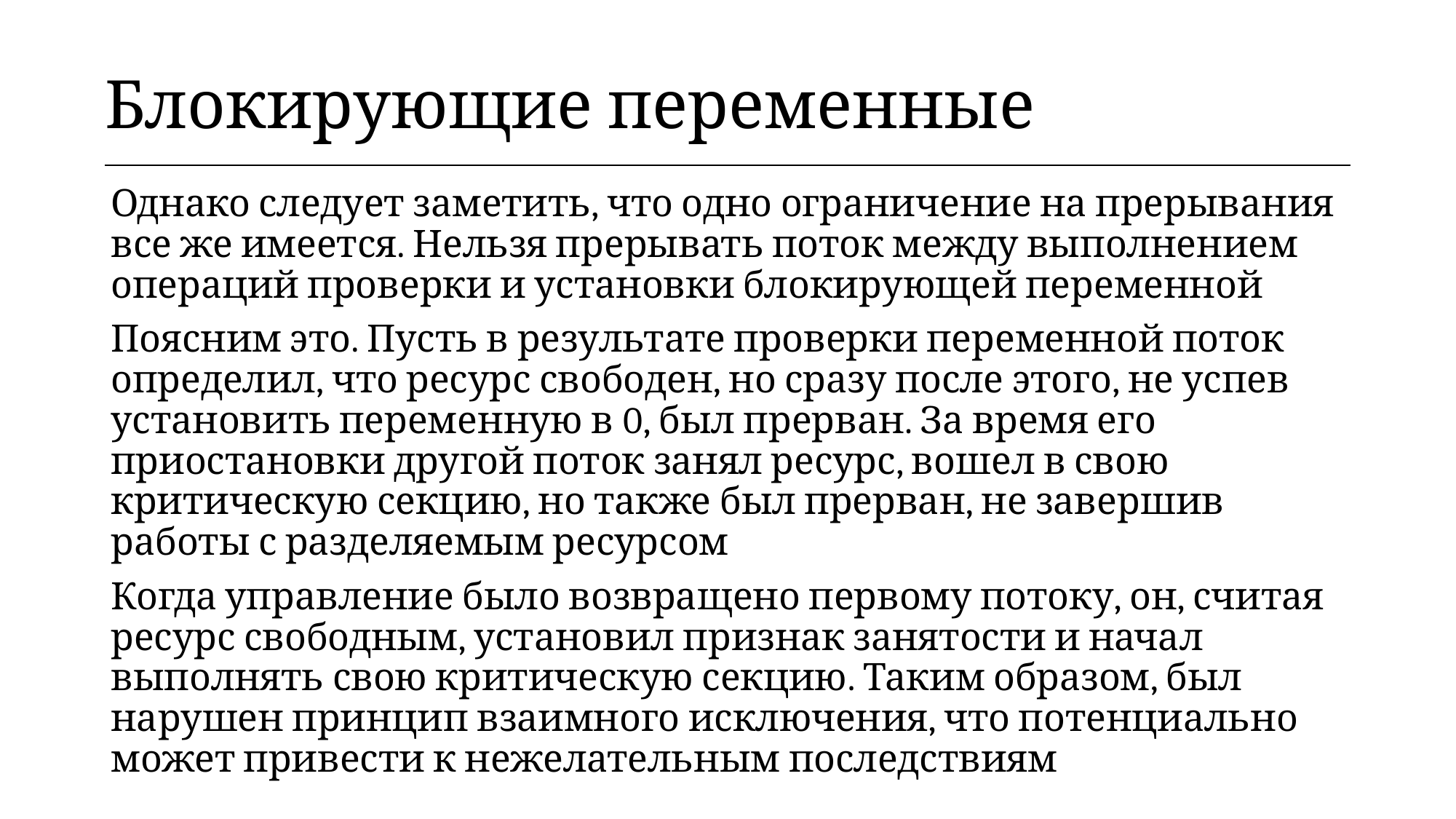

| Блокирующие переменные |
| --- |
Однако следует заметить, что одно ограничение на прерывания все же имеется. Нельзя прерывать поток между выполнением операций проверки и установки блокирующей переменной
Поясним это. Пусть в результате проверки переменной поток определил, что ресурс свободен, но сразу после этого, не успев установить переменную в 0, был прерван. За время его приостановки другой поток занял ресурс, вошел в свою критическую секцию, но также был прерван, не завершив работы с разделяемым ресурсом
Когда управление было возвращено первому потоку, он, считая ресурс свободным, установил признак занятости и начал выполнять свою критическую секцию. Таким образом, был нарушен принцип взаимного исключения, что потенциально может привести к нежелательным последствиям